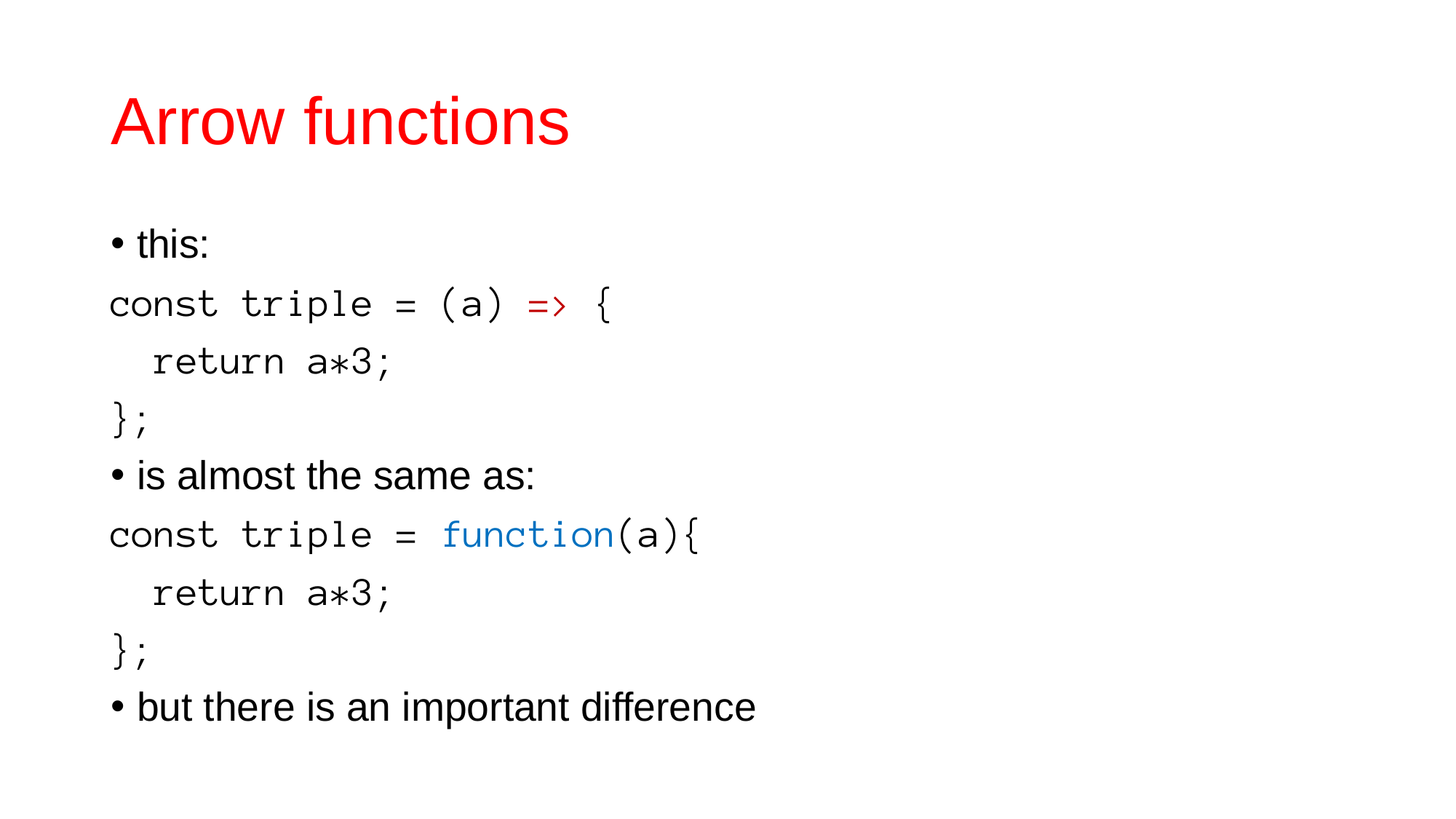

# Arrow functions
this:
const triple = (a) => {
  return a*3;
};
is almost the same as:
const triple = function(a){
  return a*3;
};
but there is an important difference